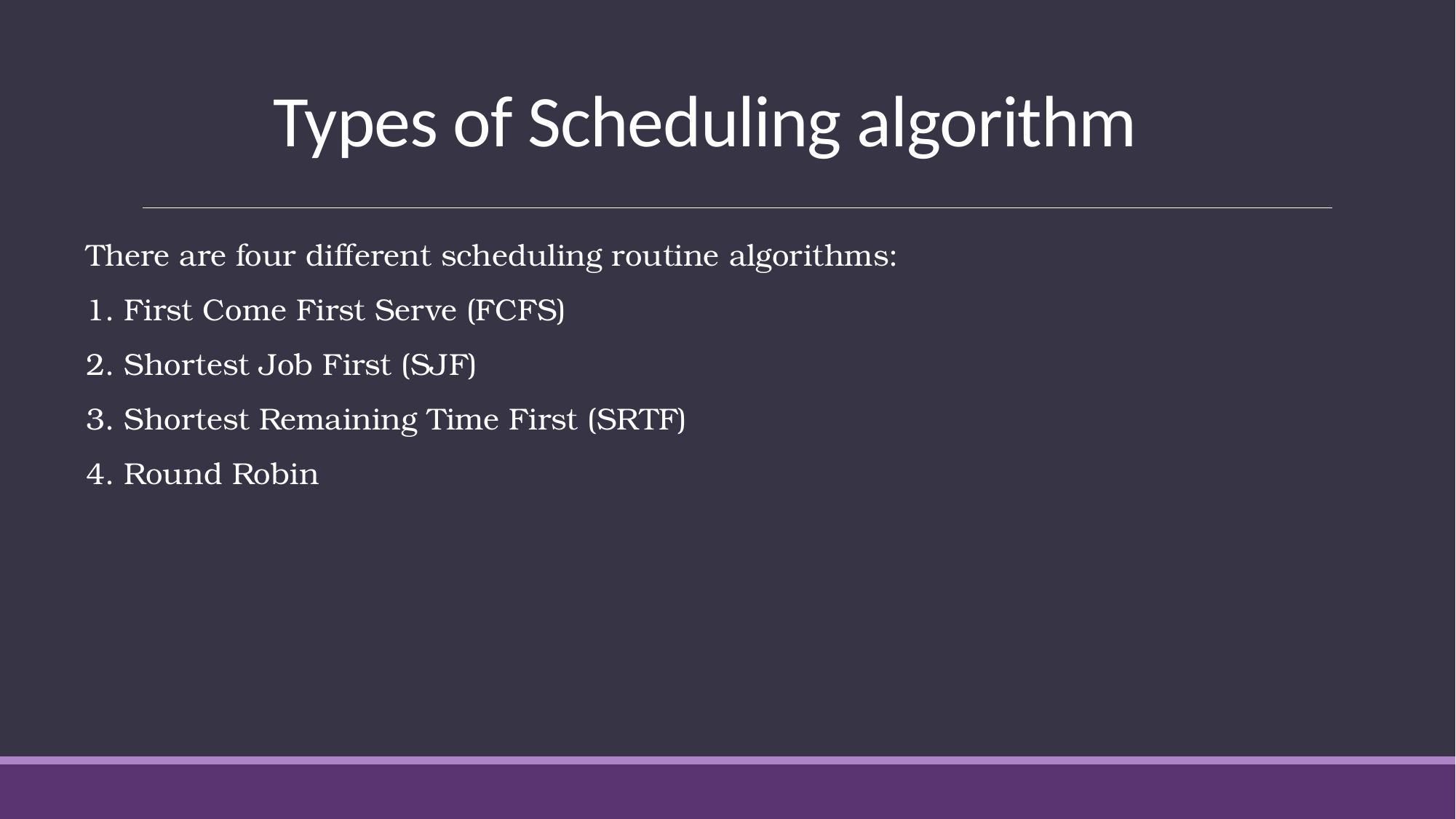

# Types of Scheduling algorithm
There are four different scheduling routine algorithms:
1. First Come First Serve (FCFS)
2. Shortest Job First (SJF)
3. Shortest Remaining Time First (SRTF)
4. Round Robin